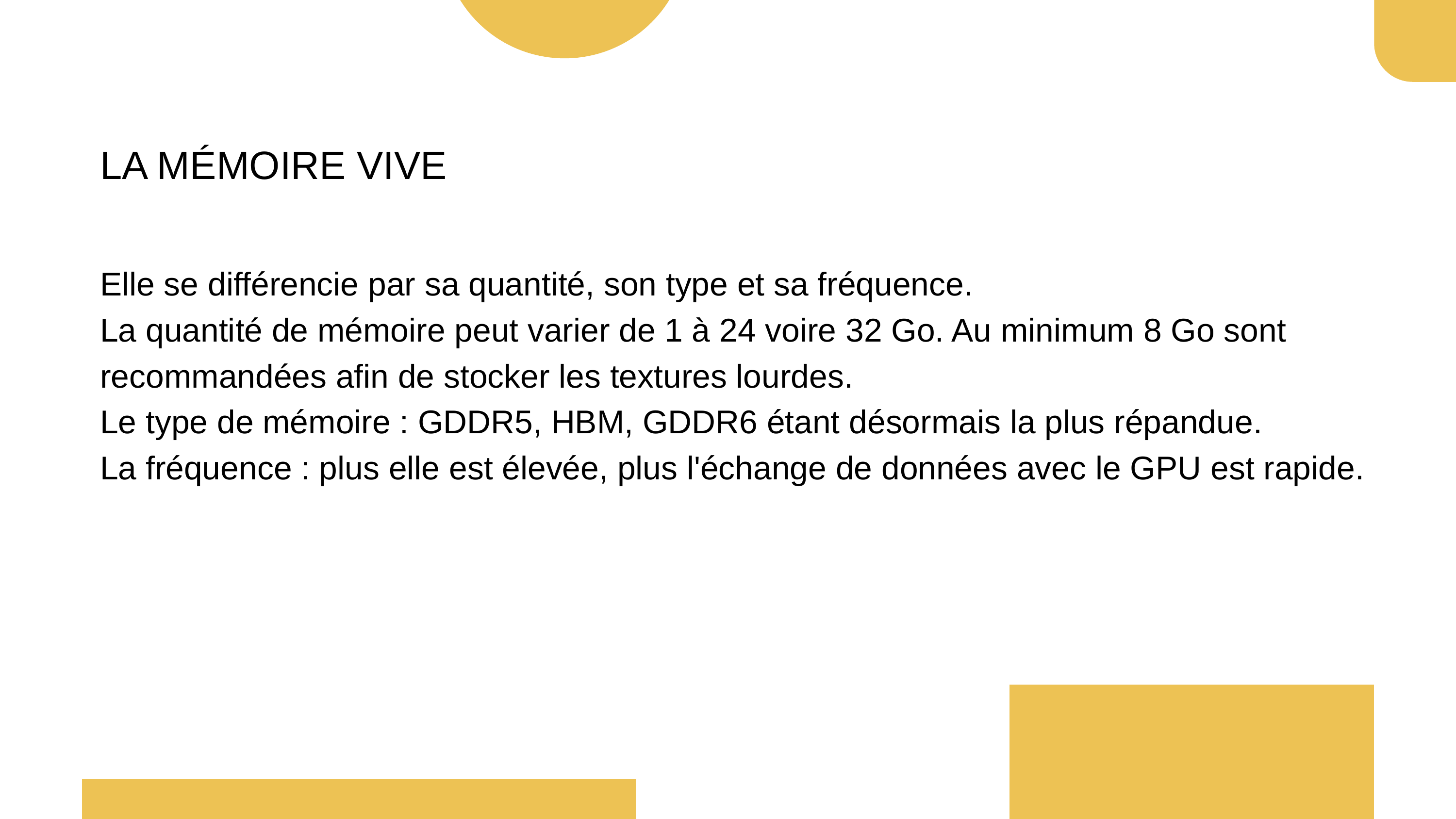

LA MÉMOIRE VIVE
Elle se différencie par sa quantité, son type et sa fréquence.
La quantité de mémoire peut varier de 1 à 24 voire 32 Go. Au minimum 8 Go sont recommandées afin de stocker les textures lourdes.
Le type de mémoire : GDDR5, HBM, GDDR6 étant désormais la plus répandue.
La fréquence : plus elle est élevée, plus l'échange de données avec le GPU est rapide.